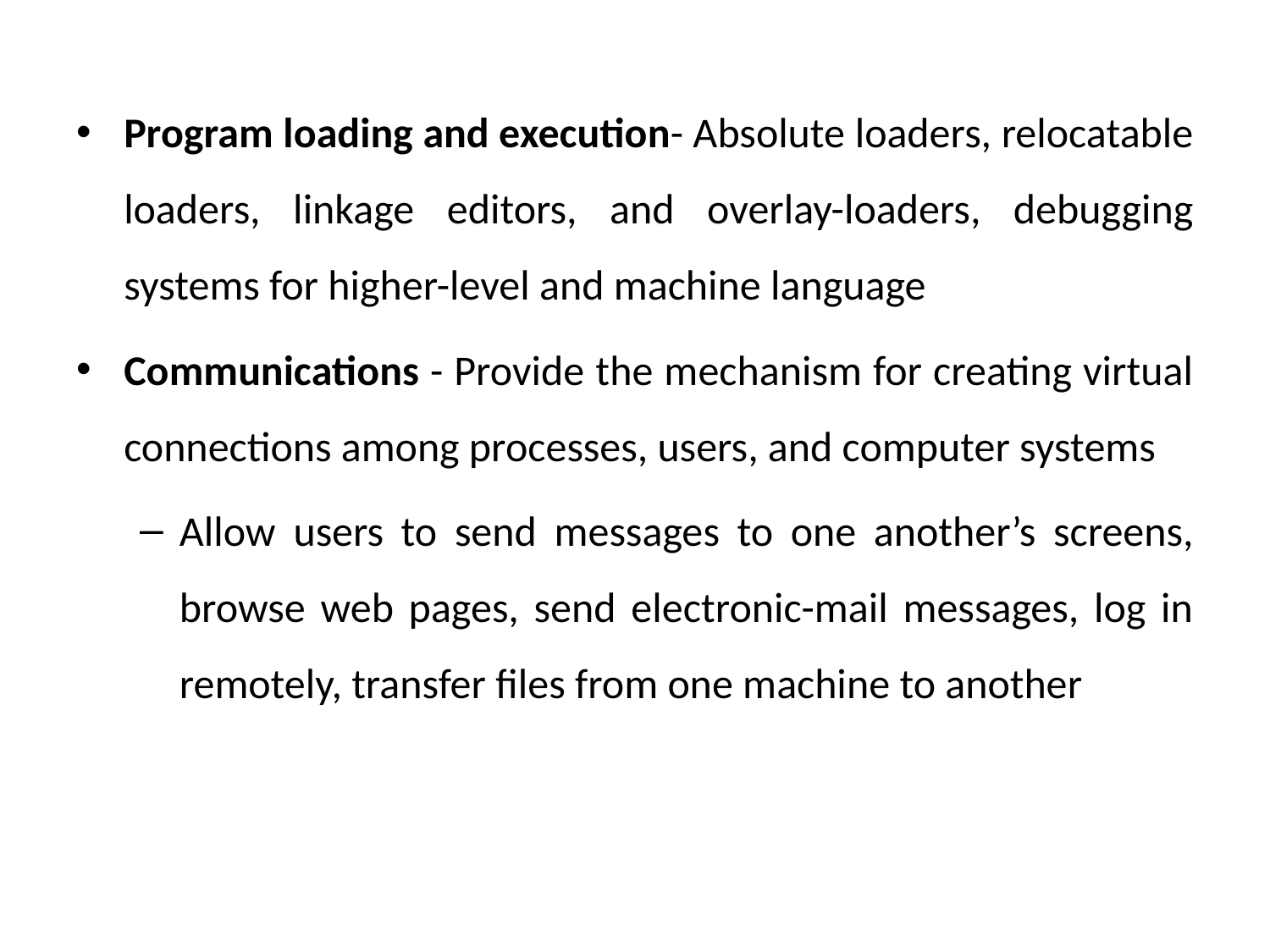

Program loading and execution- Absolute loaders, relocatable loaders, linkage editors, and overlay-loaders, debugging systems for higher-level and machine language
Communications - Provide the mechanism for creating virtual connections among processes, users, and computer systems
Allow users to send messages to one another’s screens, browse web pages, send electronic-mail messages, log in remotely, transfer files from one machine to another